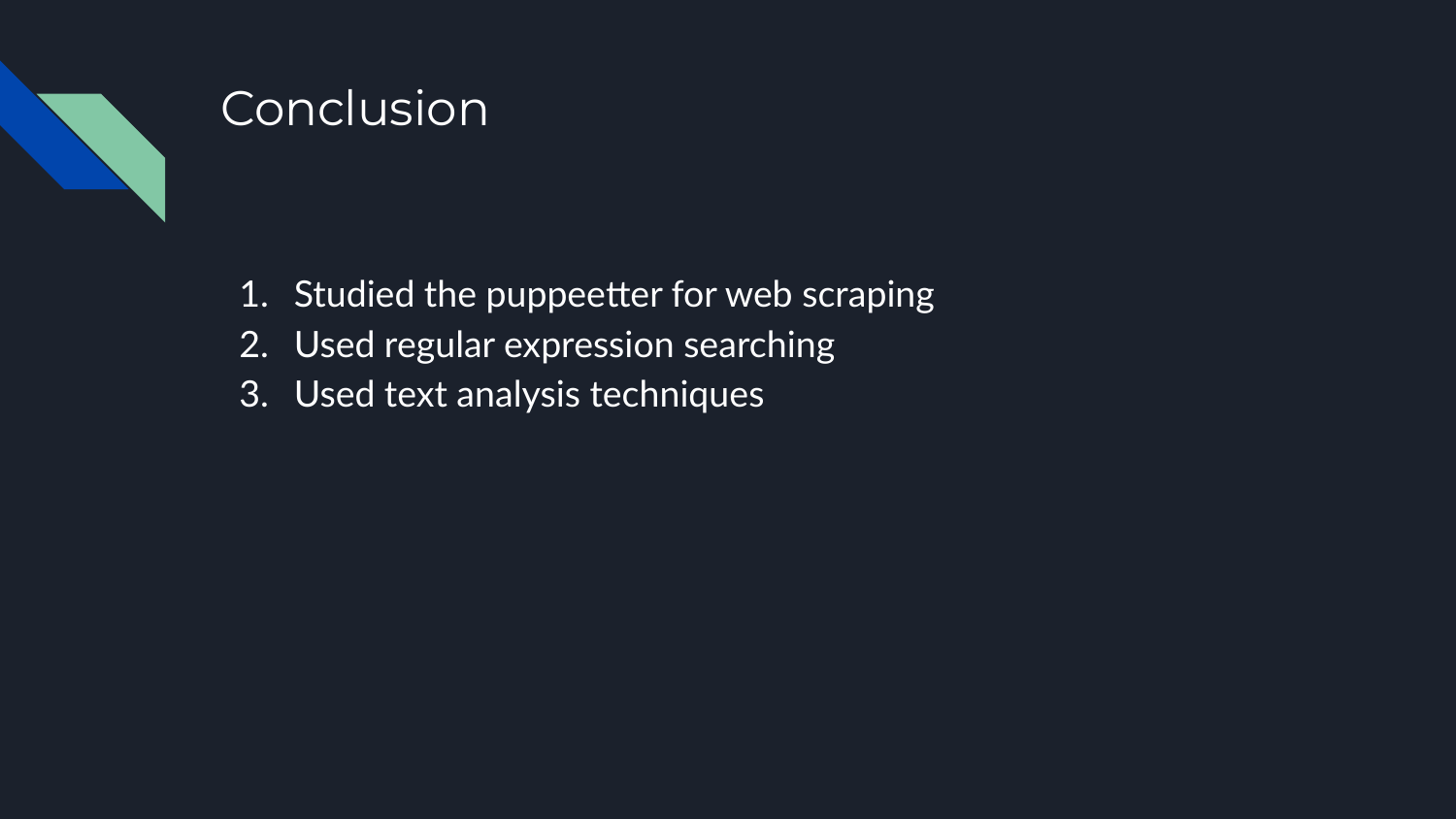

# Conclusion
Studied the puppeetter for web scraping
Used regular expression searching
Used text analysis techniques